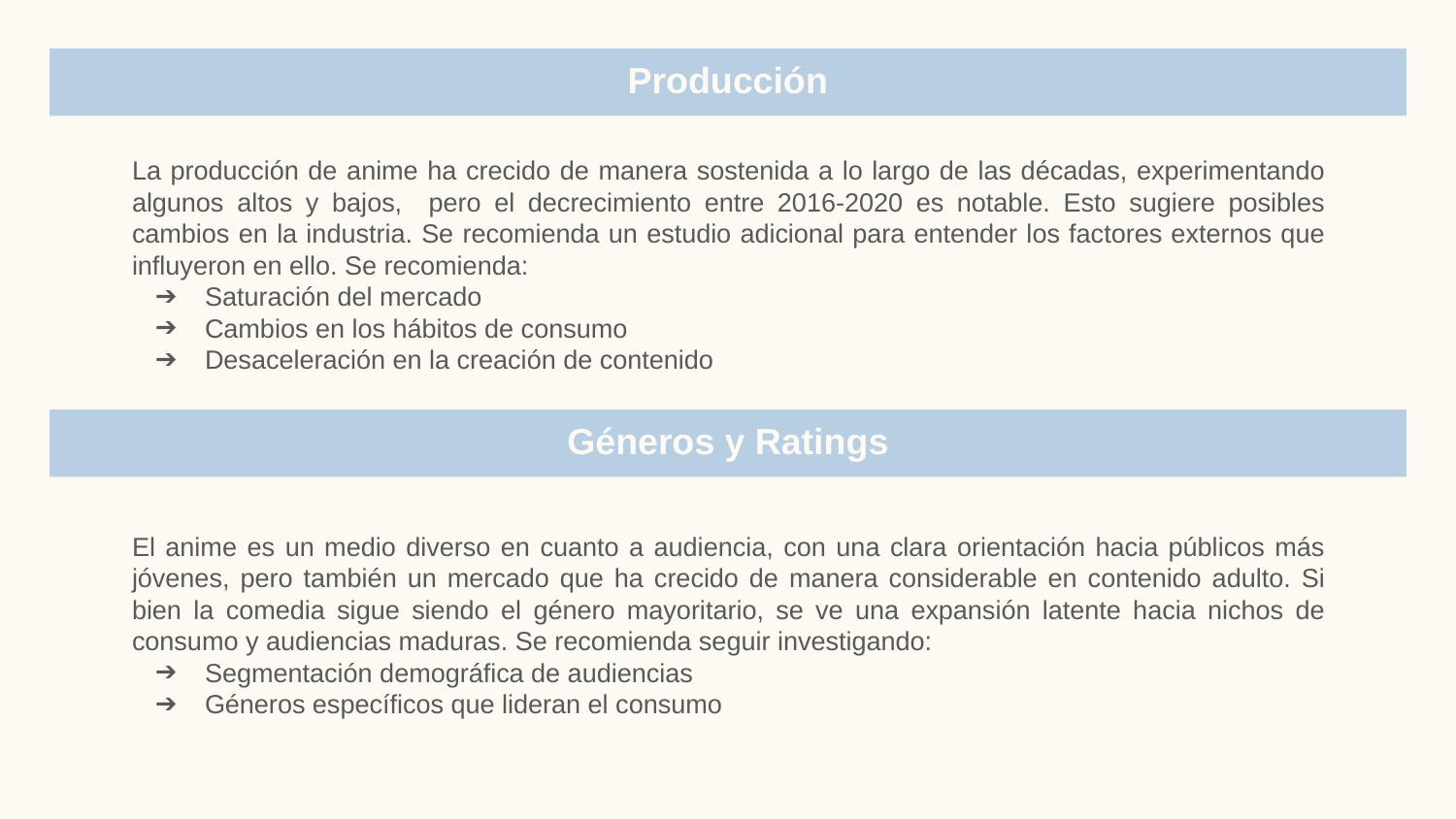

# Producción
La producción de anime ha crecido de manera sostenida a lo largo de las décadas, experimentando algunos altos y bajos,  pero el decrecimiento entre 2016-2020 es notable. Esto sugiere posibles cambios en la industria. Se recomienda un estudio adicional para entender los factores externos que influyeron en ello. Se recomienda:
Saturación del mercado
Cambios en los hábitos de consumo
Desaceleración en la creación de contenido

Géneros y Ratings
El anime es un medio diverso en cuanto a audiencia, con una clara orientación hacia públicos más jóvenes, pero también un mercado que ha crecido de manera considerable en contenido adulto. Si bien la comedia sigue siendo el género mayoritario, se ve una expansión latente hacia nichos de consumo y audiencias maduras. Se recomienda seguir investigando:
Segmentación demográfica de audiencias
Géneros específicos que lideran el consumo